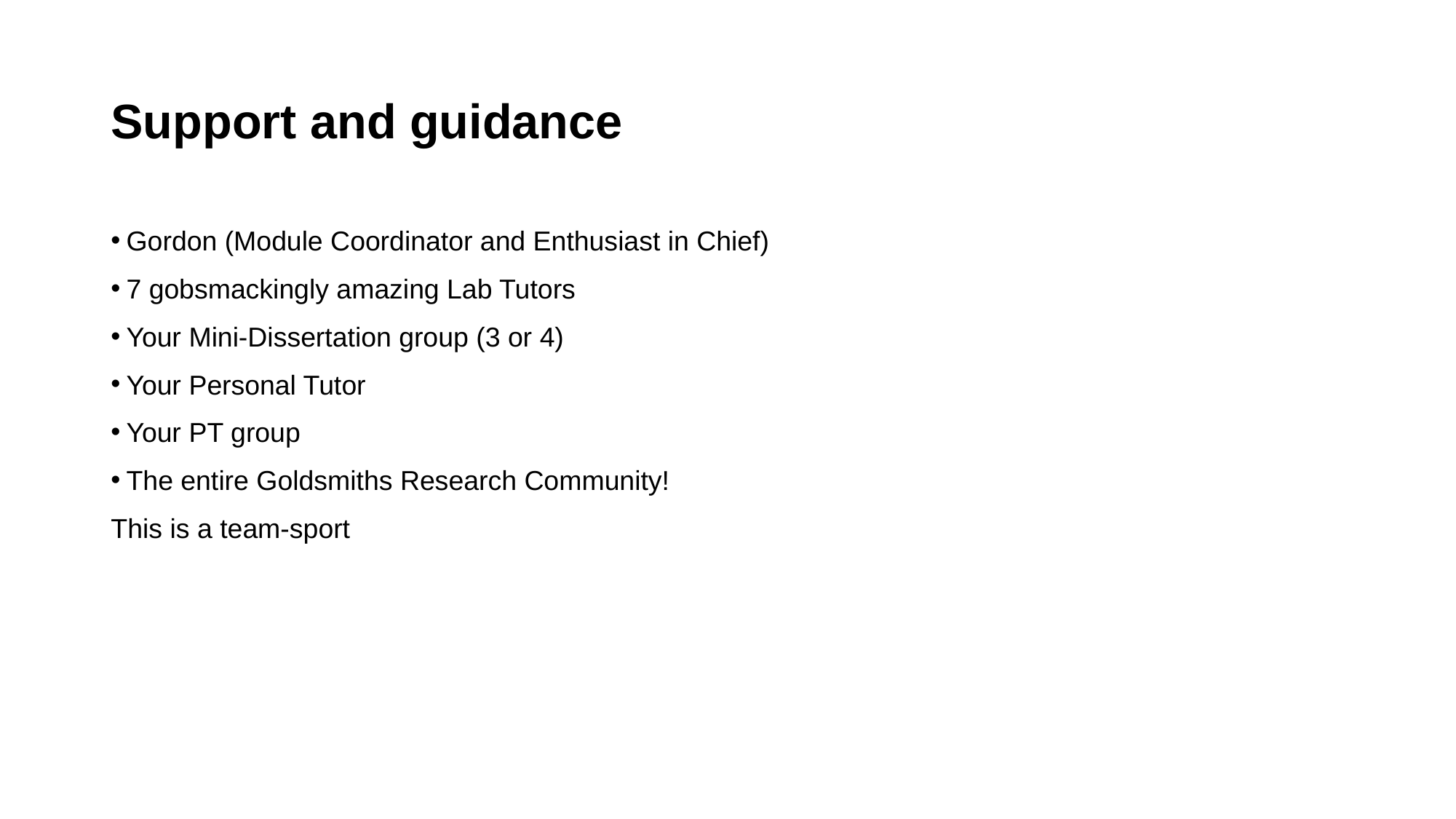

# Support and guidance
Gordon (Module Coordinator and Enthusiast in Chief)
7 gobsmackingly amazing Lab Tutors
Your Mini-Dissertation group (3 or 4)
Your Personal Tutor
Your PT group
The entire Goldsmiths Research Community!
This is a team-sport